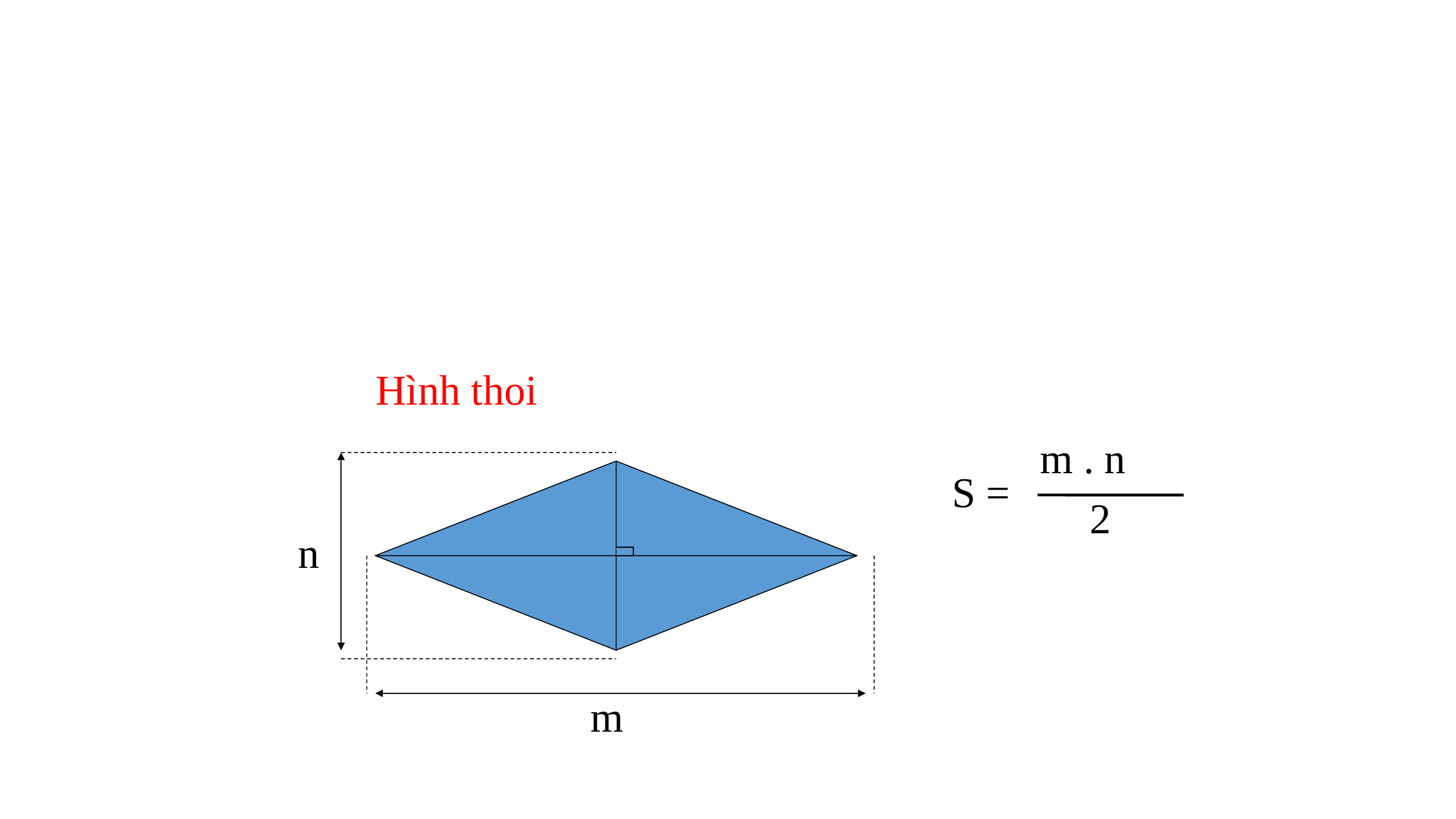

Hình thoi
 m . n

S =

2

n

m